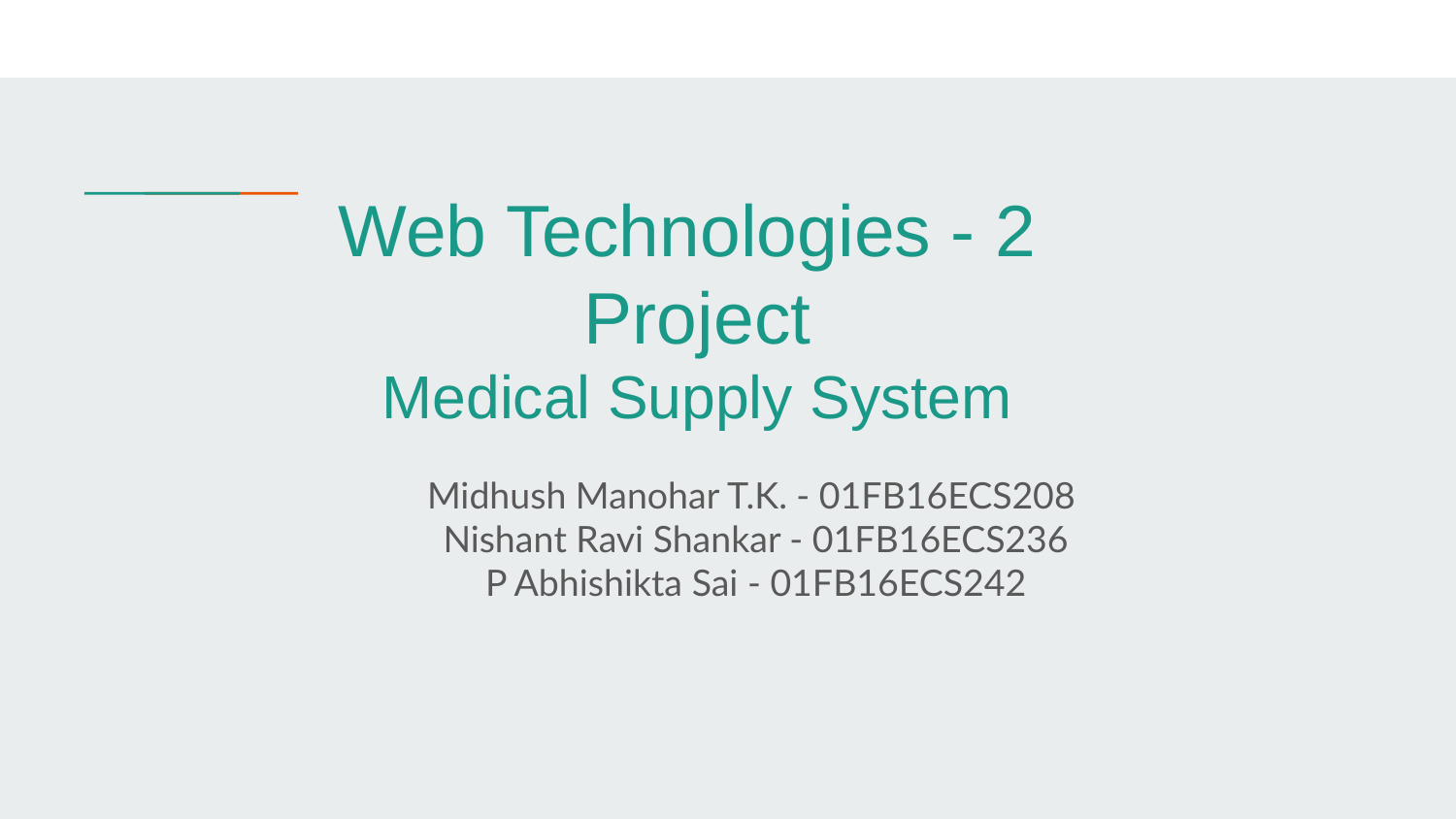

Web Technologies - 2
Project
Medical Supply System

Midhush Manohar T.K. - 01FB16ECS208
Nishant Ravi Shankar - 01FB16ECS236
P Abhishikta Sai - 01FB16ECS242